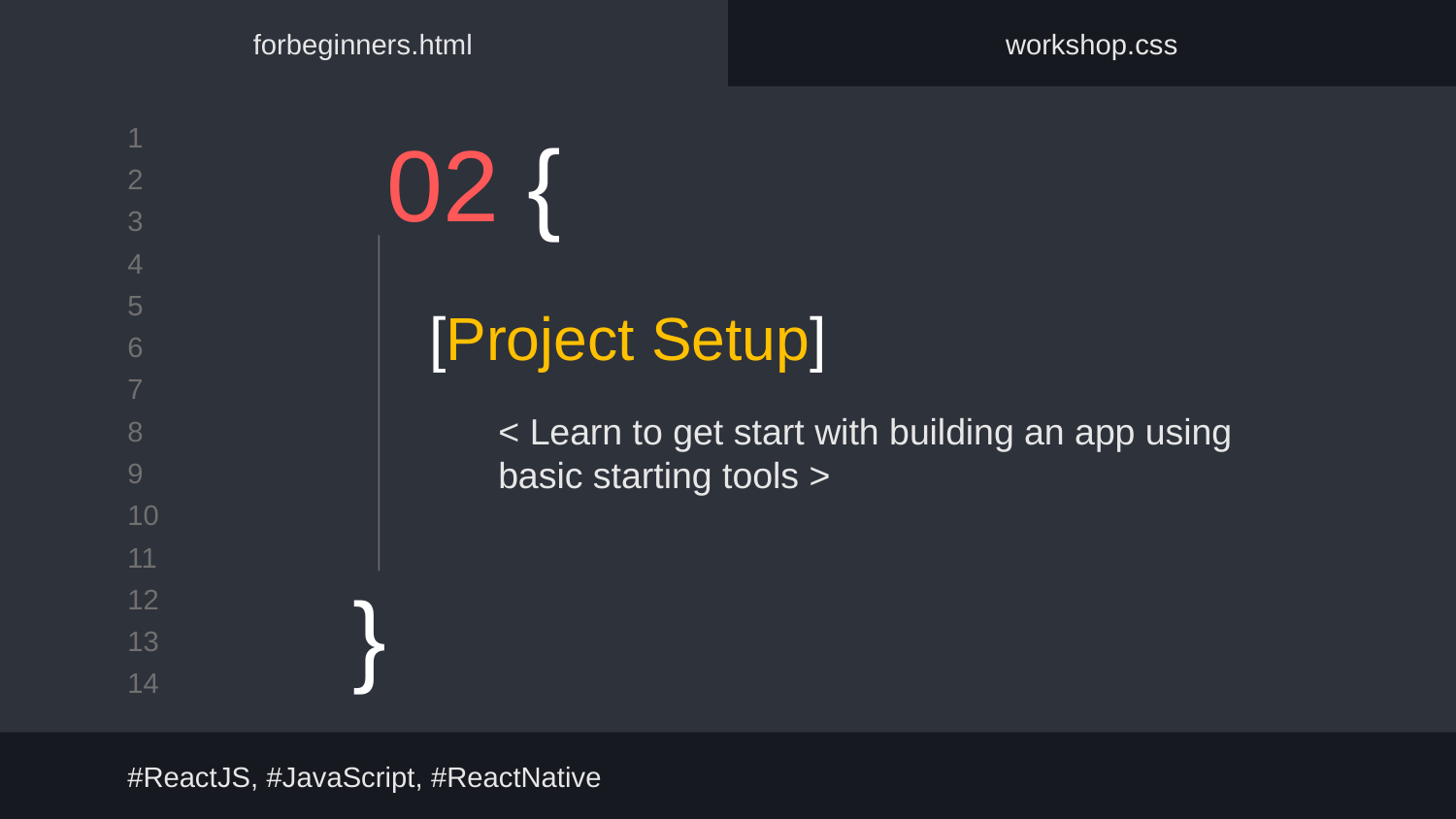

forbeginners.html
workshop.css
# 02 {
[Project Setup]
< Learn to get start with building an app using basic starting tools >
}
#ReactJS, #JavaScript, #ReactNative